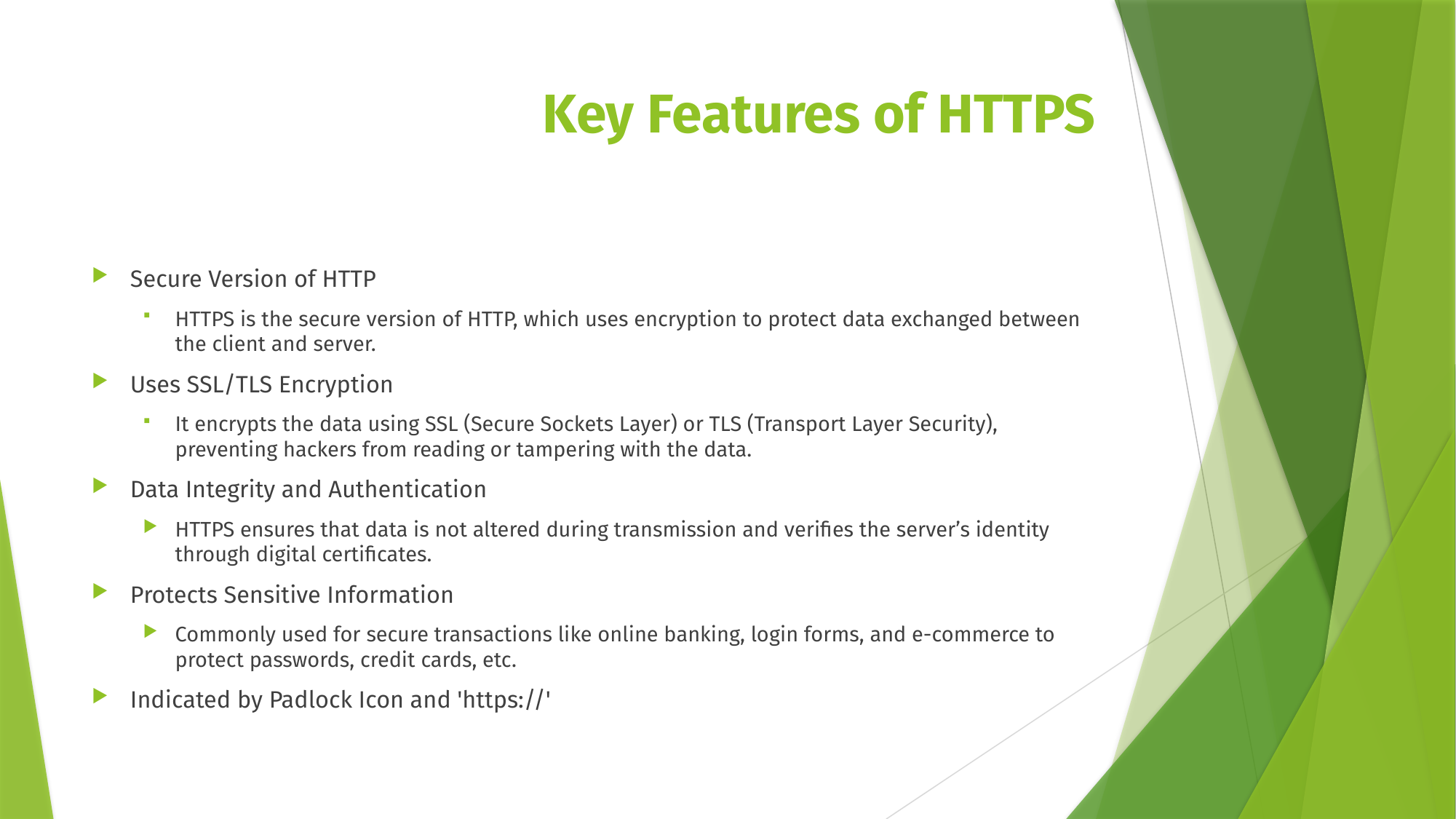

# Key Features of HTTPS
Secure Version of HTTP
HTTPS is the secure version of HTTP, which uses encryption to protect data exchanged between the client and server.
Uses SSL/TLS Encryption
It encrypts the data using SSL (Secure Sockets Layer) or TLS (Transport Layer Security), preventing hackers from reading or tampering with the data.
Data Integrity and Authentication
HTTPS ensures that data is not altered during transmission and verifies the server’s identity through digital certificates.
Protects Sensitive Information
Commonly used for secure transactions like online banking, login forms, and e-commerce to protect passwords, credit cards, etc.
Indicated by Padlock Icon and 'https://'